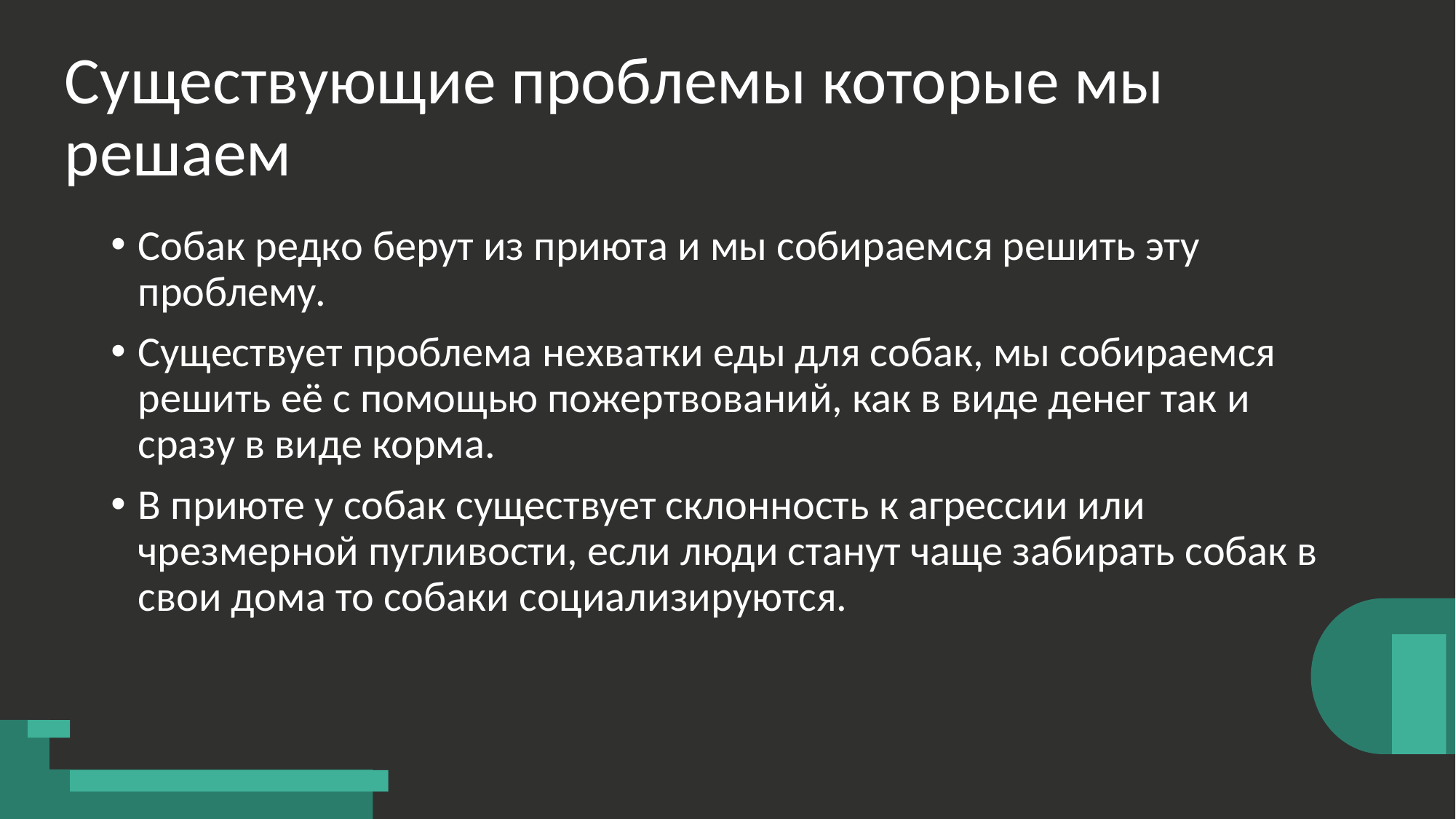

# Существующие проблемы которые мы решаем
Собак редко берут из приюта и мы собираемся решить эту проблему.
Существует проблема нехватки еды для собак, мы собираемся решить её с помощью пожертвований, как в виде денег так и сразу в виде корма.
В приюте у собак существует склонность к агрессии или чрезмерной пугливости, если люди станут чаще забирать собак в свои дома то собаки социализируются.